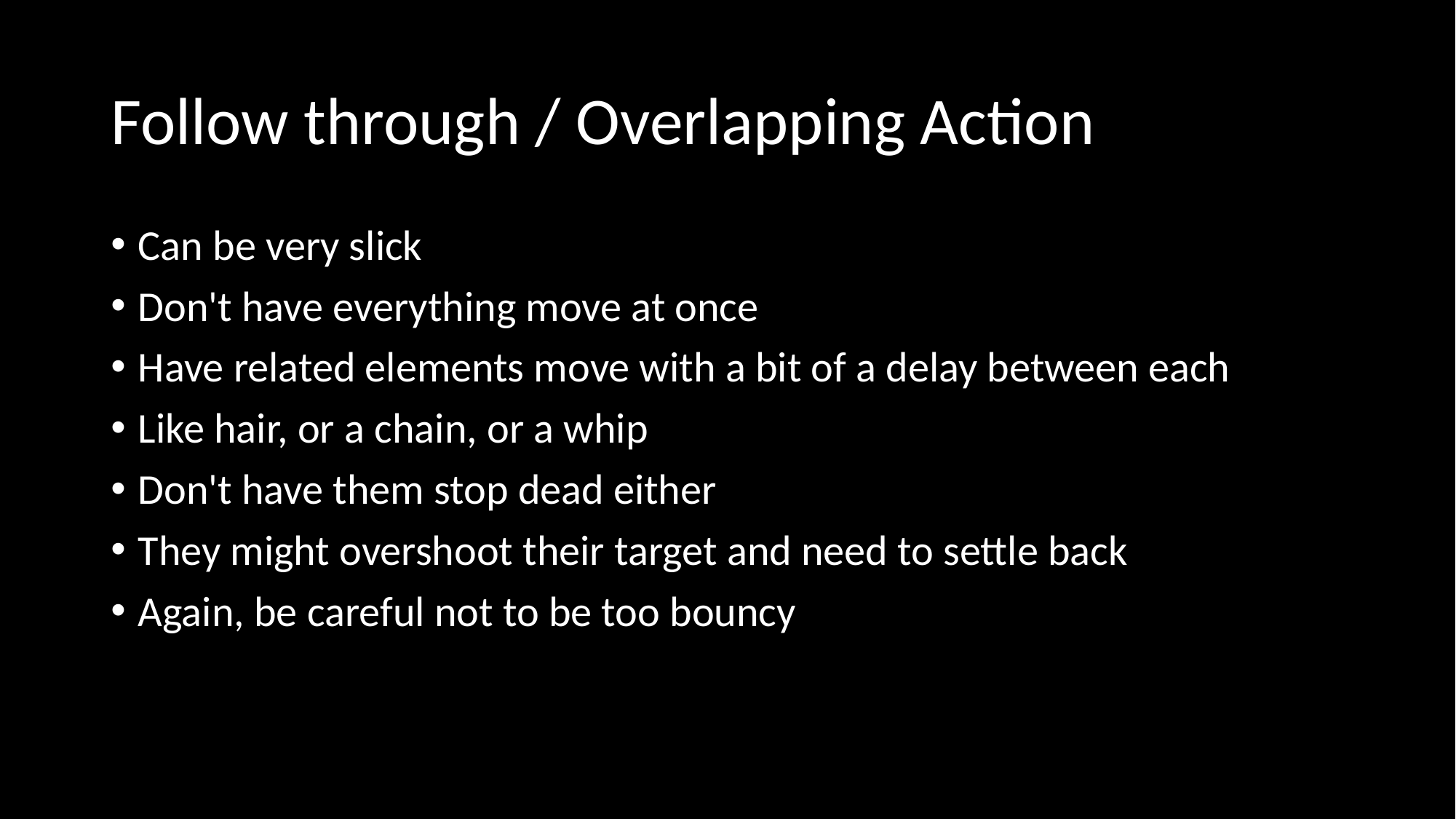

# Follow through / Overlapping Action
Can be very slick
Don't have everything move at once
Have related elements move with a bit of a delay between each
Like hair, or a chain, or a whip
Don't have them stop dead either
They might overshoot their target and need to settle back
Again, be careful not to be too bouncy